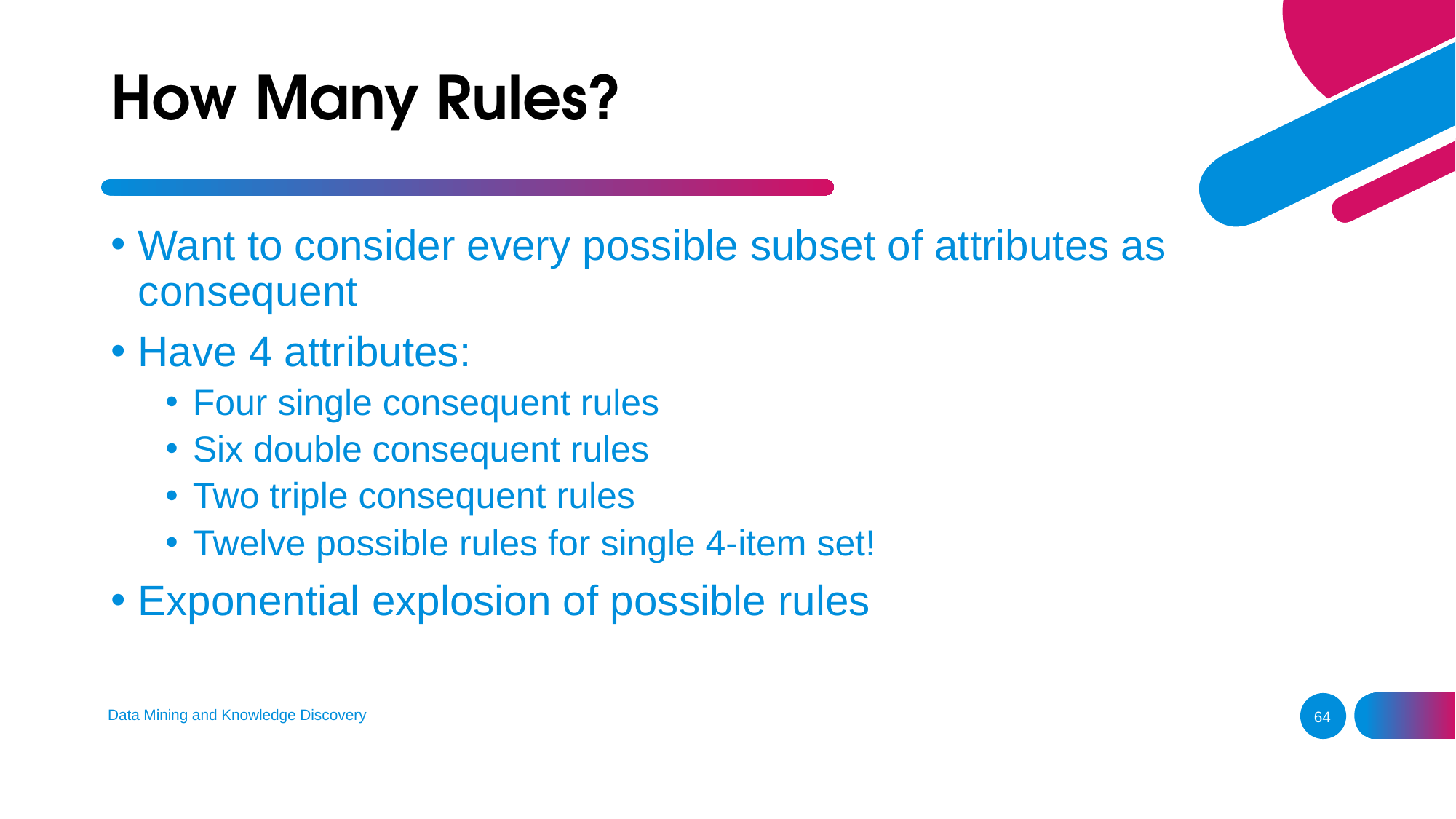

# How Many Rules?
Want to consider every possible subset of attributes as consequent
Have 4 attributes:
Four single consequent rules
Six double consequent rules
Two triple consequent rules
Twelve possible rules for single 4-item set!
Exponential explosion of possible rules

Data Mining and Knowledge Discovery
64